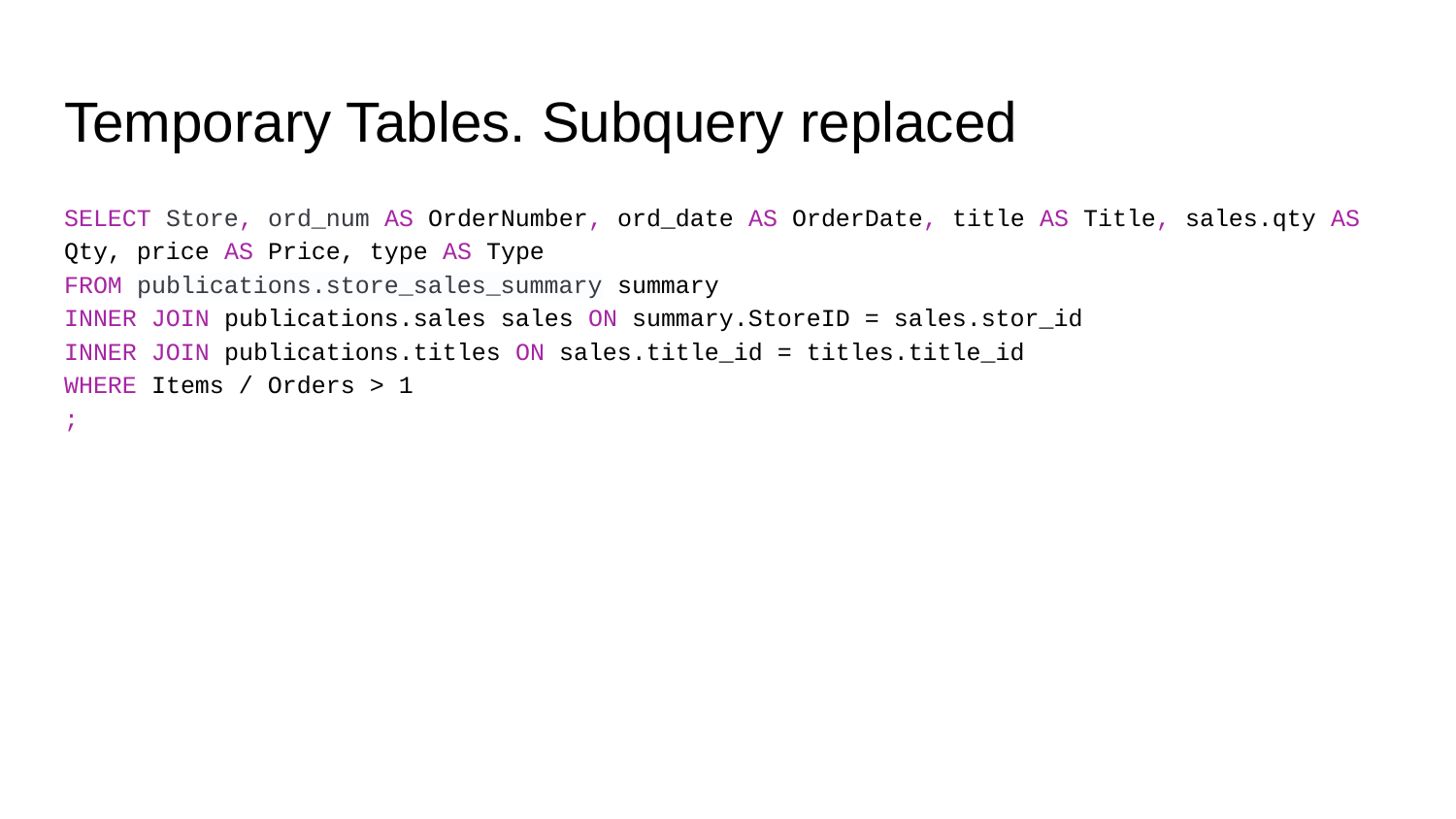

# Temporary Tables. Subquery replaced
SELECT Store, ord_num AS OrderNumber, ord_date AS OrderDate, title AS Title, sales.qty AS Qty, price AS Price, type AS Type
FROM publications.store_sales_summary summary
INNER JOIN publications.sales sales ON summary.StoreID = sales.stor_id
INNER JOIN publications.titles ON sales.title_id = titles.title_id
WHERE Items / Orders > 1
;